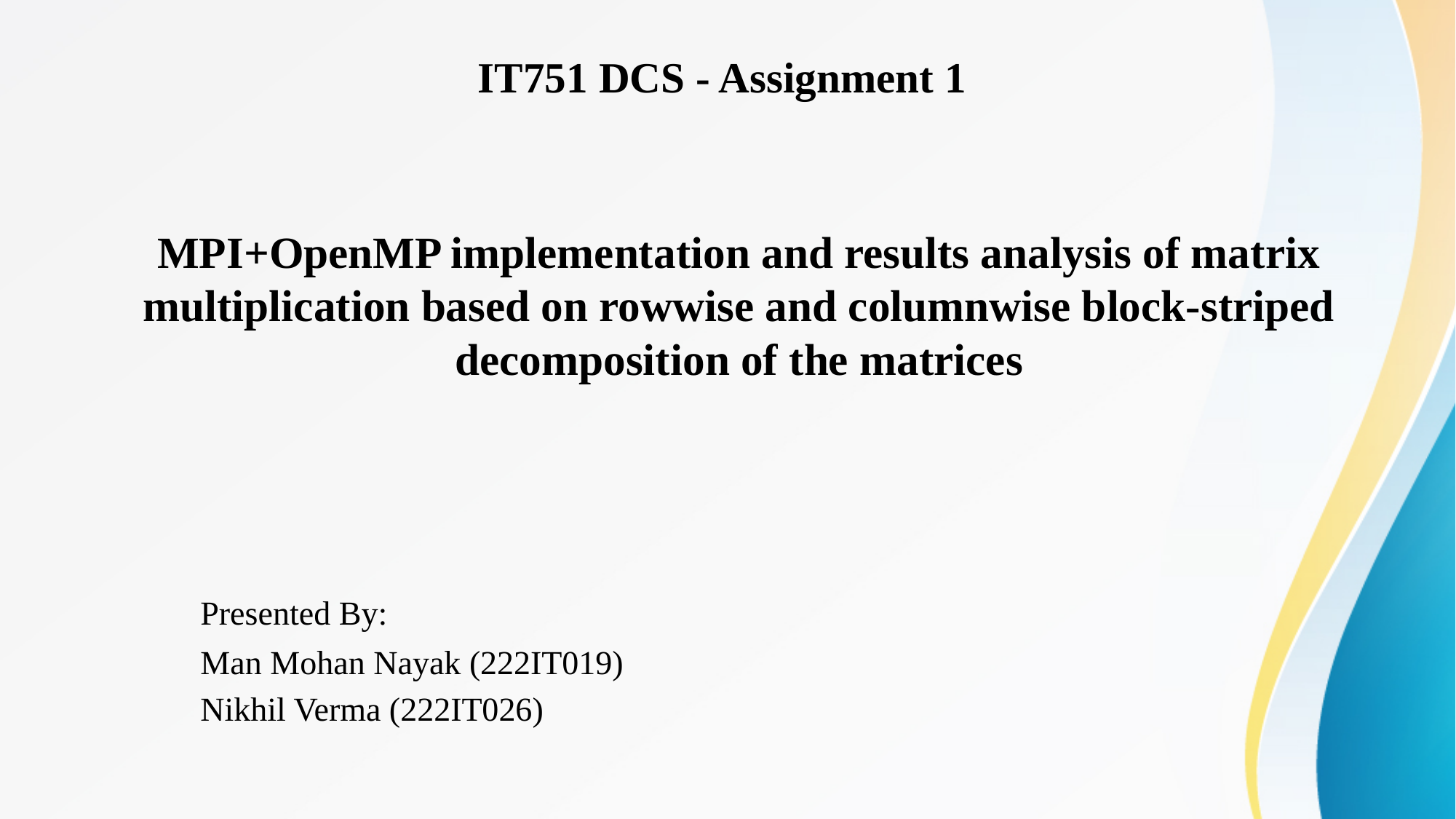

# IT751 DCS - Assignment 1
MPI+OpenMP implementation and results analysis of matrix multiplication based on rowwise and columnwise block-striped decomposition of the matrices

						Presented By:
						Man Mohan Nayak (222IT019)
						Nikhil Verma (222IT026)